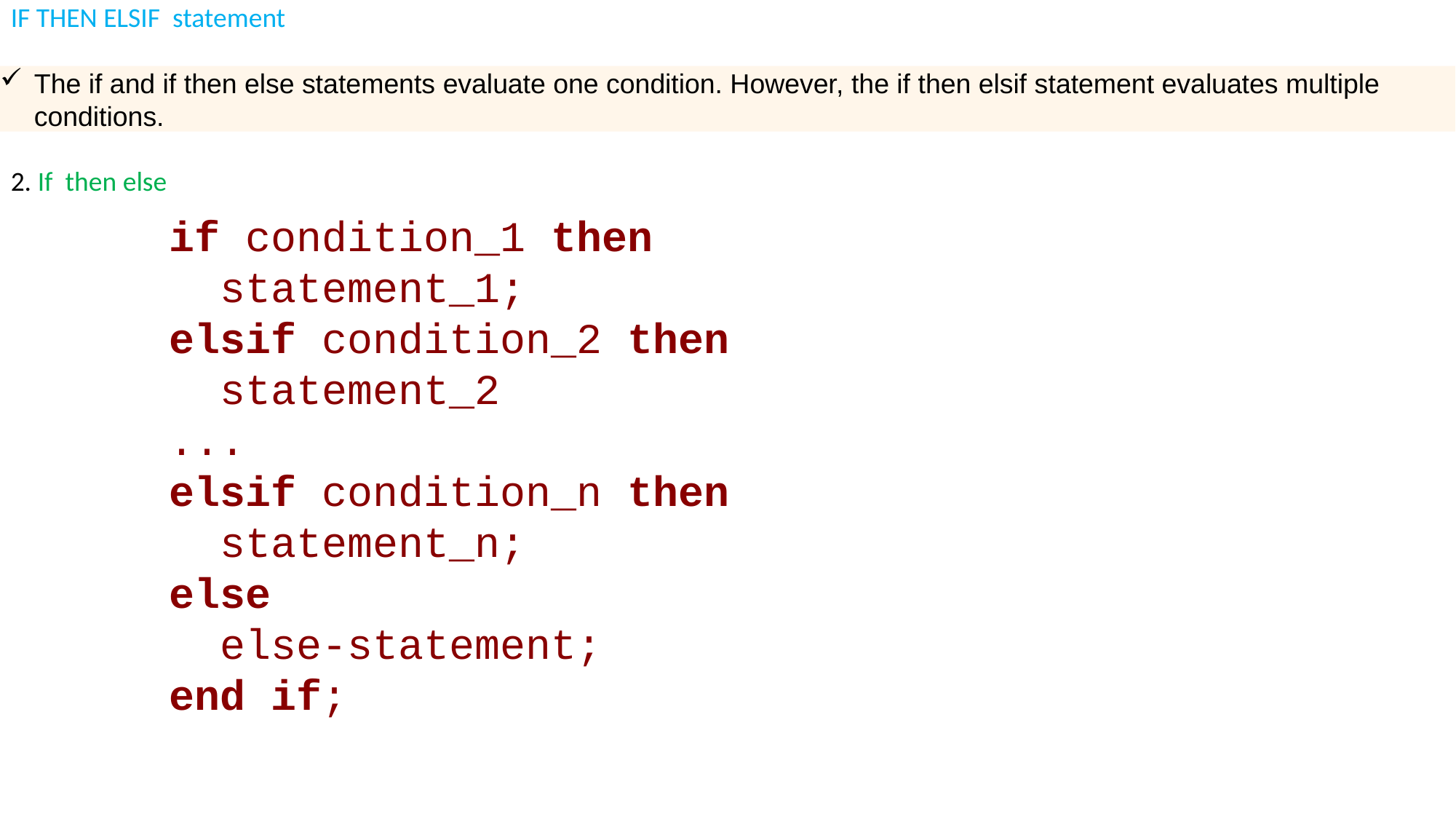

IF THEN ELSIF  statement

2. If  then else
The if and if then else statements evaluate one condition. However, the if then elsif statement evaluates multiple conditions.
if condition_1 then
  statement_1;
elsif condition_2 then
  statement_2
...
elsif condition_n then
  statement_n;
else
  else-statement;
end if;